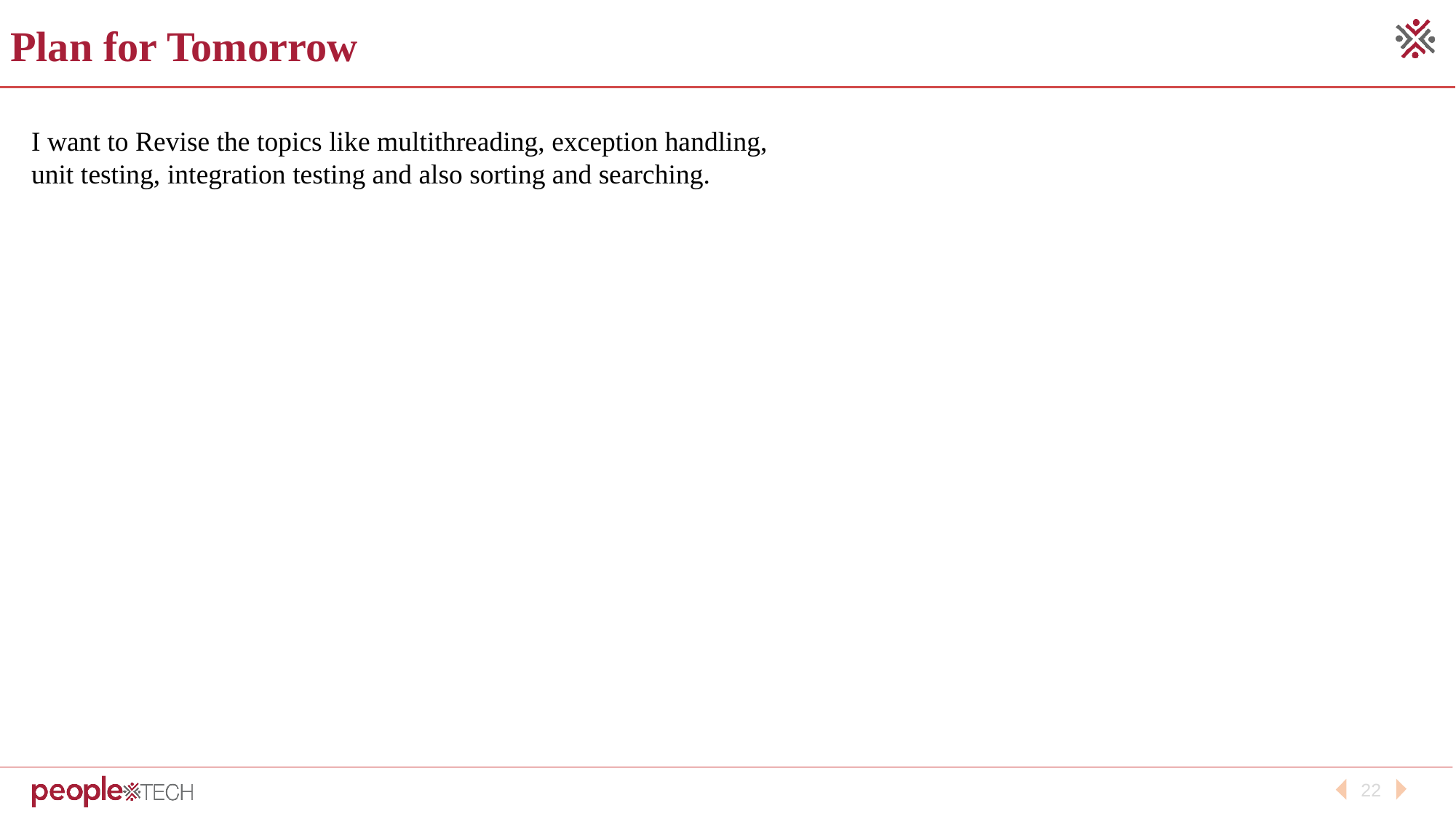

Plan for Tomorrow

I want to Revise the topics like multithreading, exception handling, unit testing, integration testing and also sorting and searching.